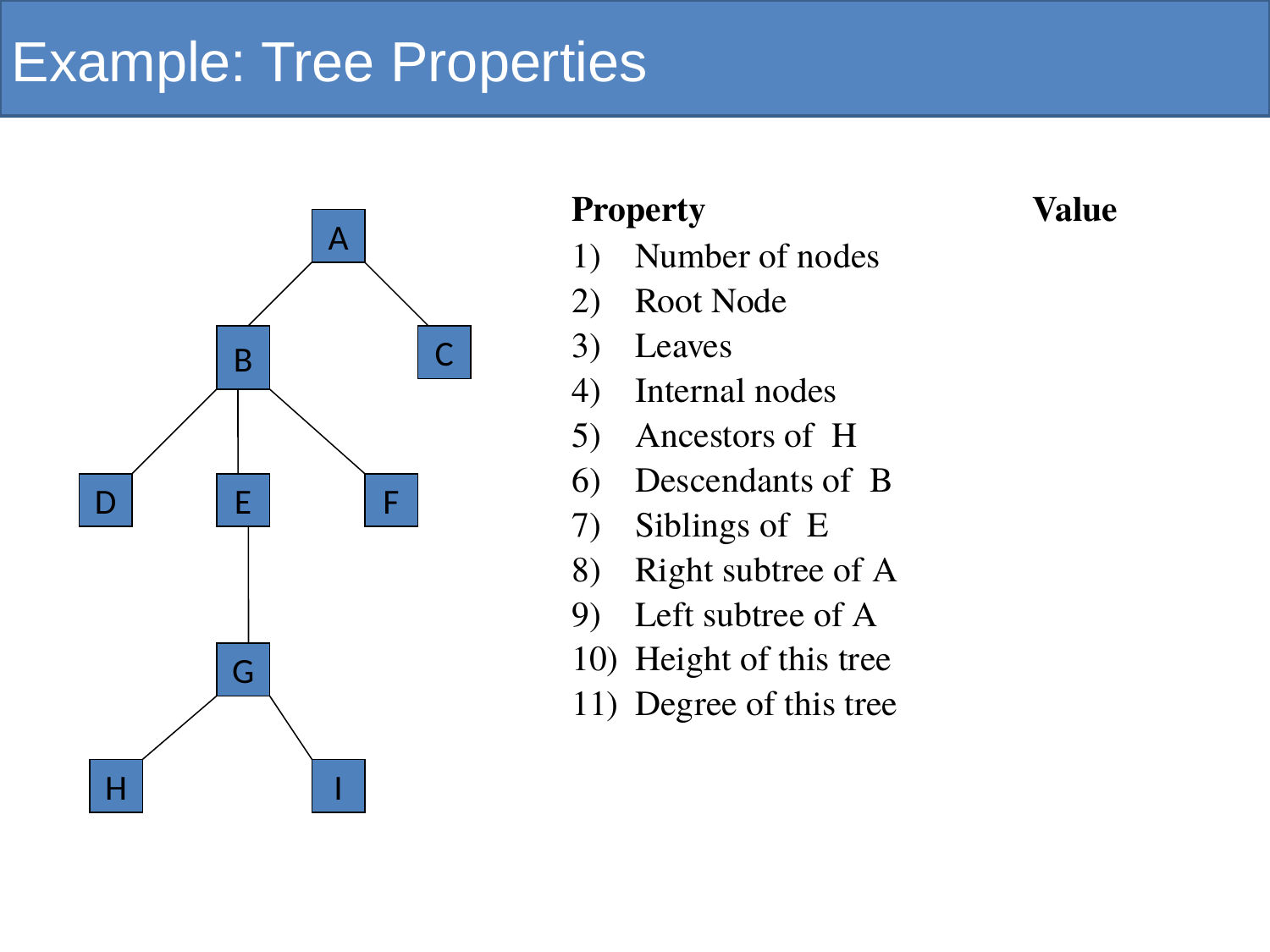

# Example: Tree Properties
Property		         Value
Number of nodes
Root Node
Leaves
Internal nodes
Ancestors of  H
Descendants of  B
Siblings of  E
Right subtree of A
Left subtree of A
Height of this tree
Degree of this tree
A

B
C

D
E
F

G

H
I